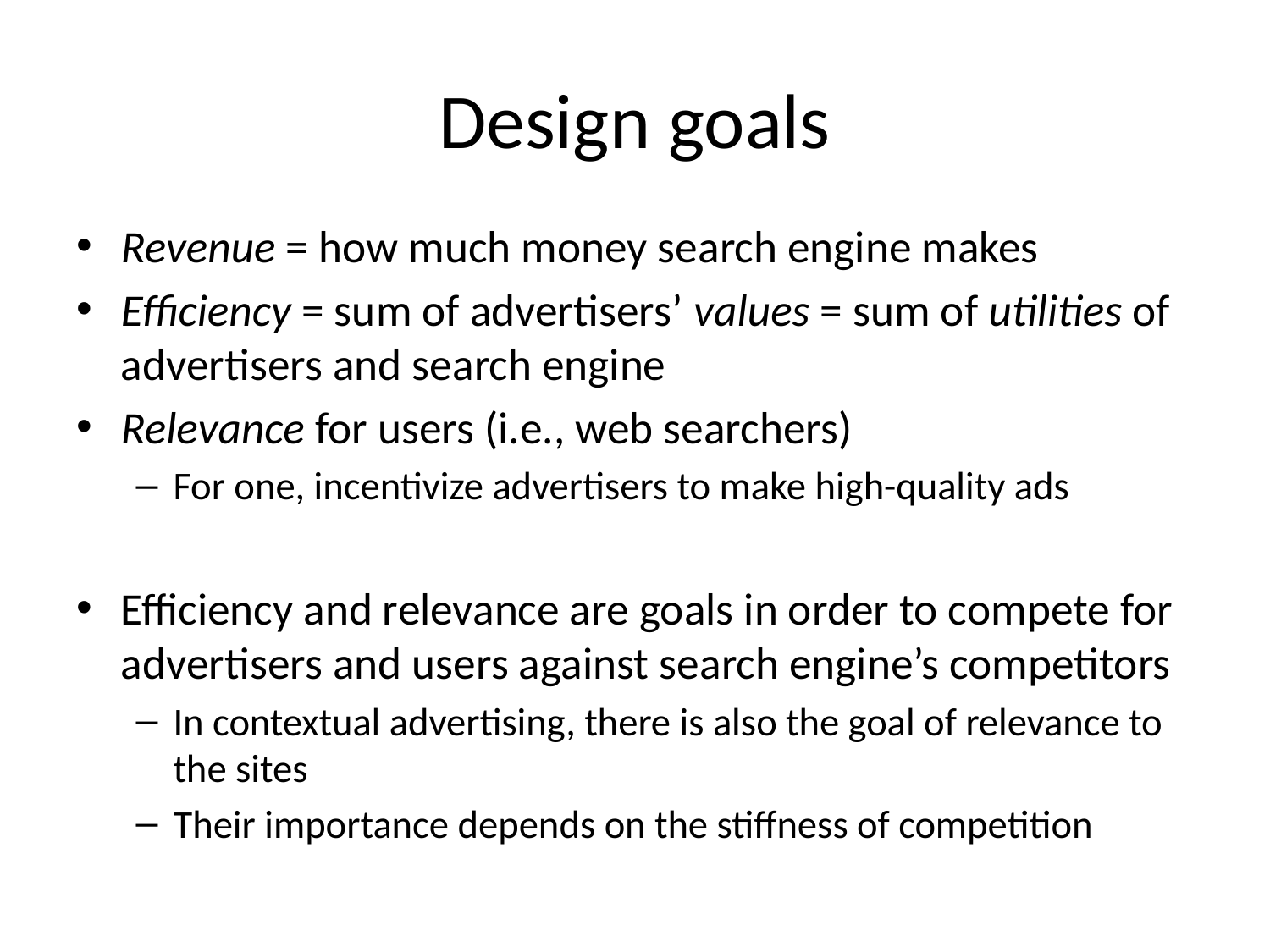

# Design goals
Revenue = how much money search engine makes
Efficiency = sum of advertisers’ values = sum of utilities of advertisers and search engine
Relevance for users (i.e., web searchers)
For one, incentivize advertisers to make high-quality ads

Efficiency and relevance are goals in order to compete for advertisers and users against search engine’s competitors
In contextual advertising, there is also the goal of relevance to the sites
Their importance depends on the stiffness of competition